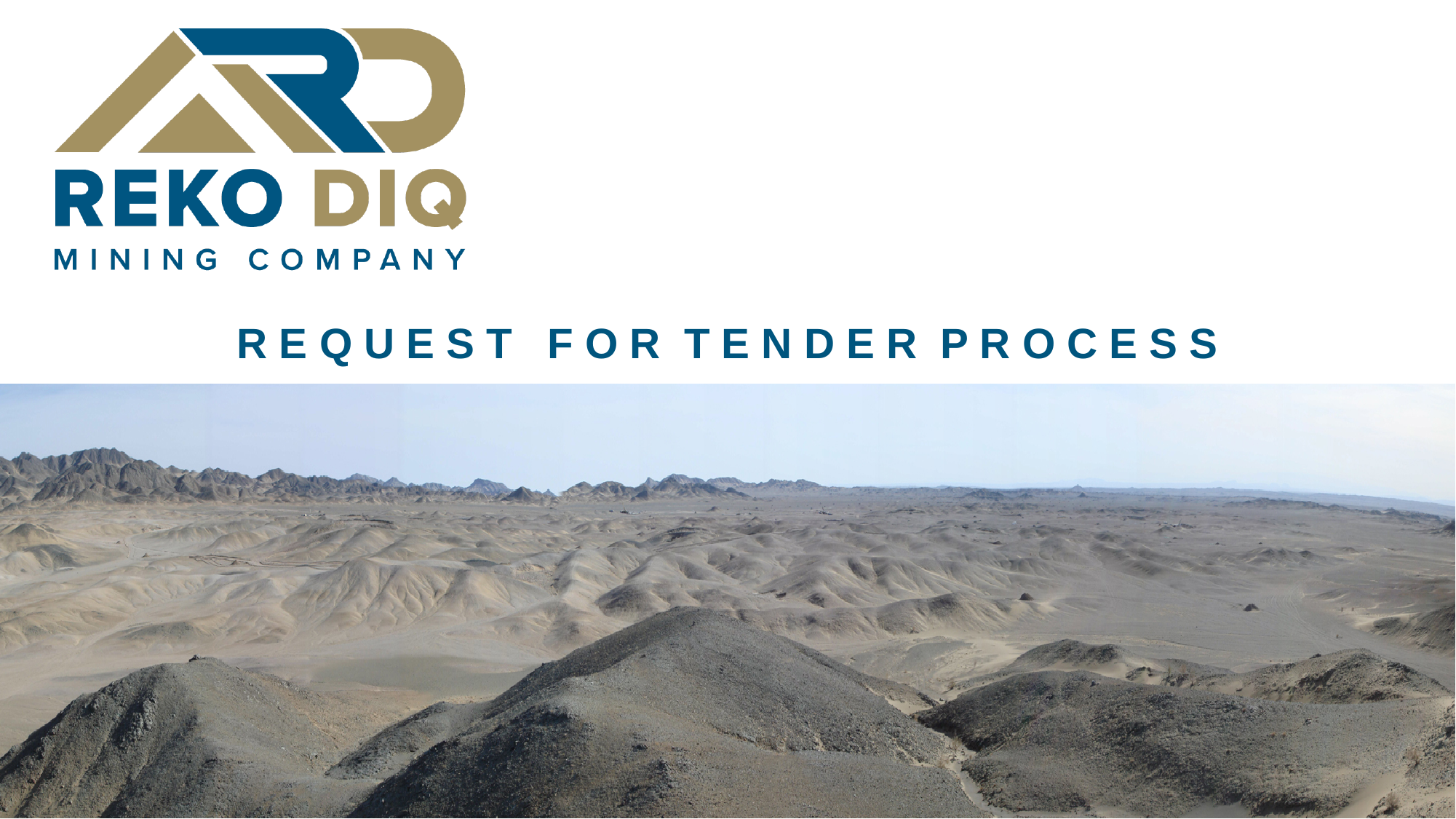

# R E Q U E S T   F O R  T E N D E R  P R O C E S S